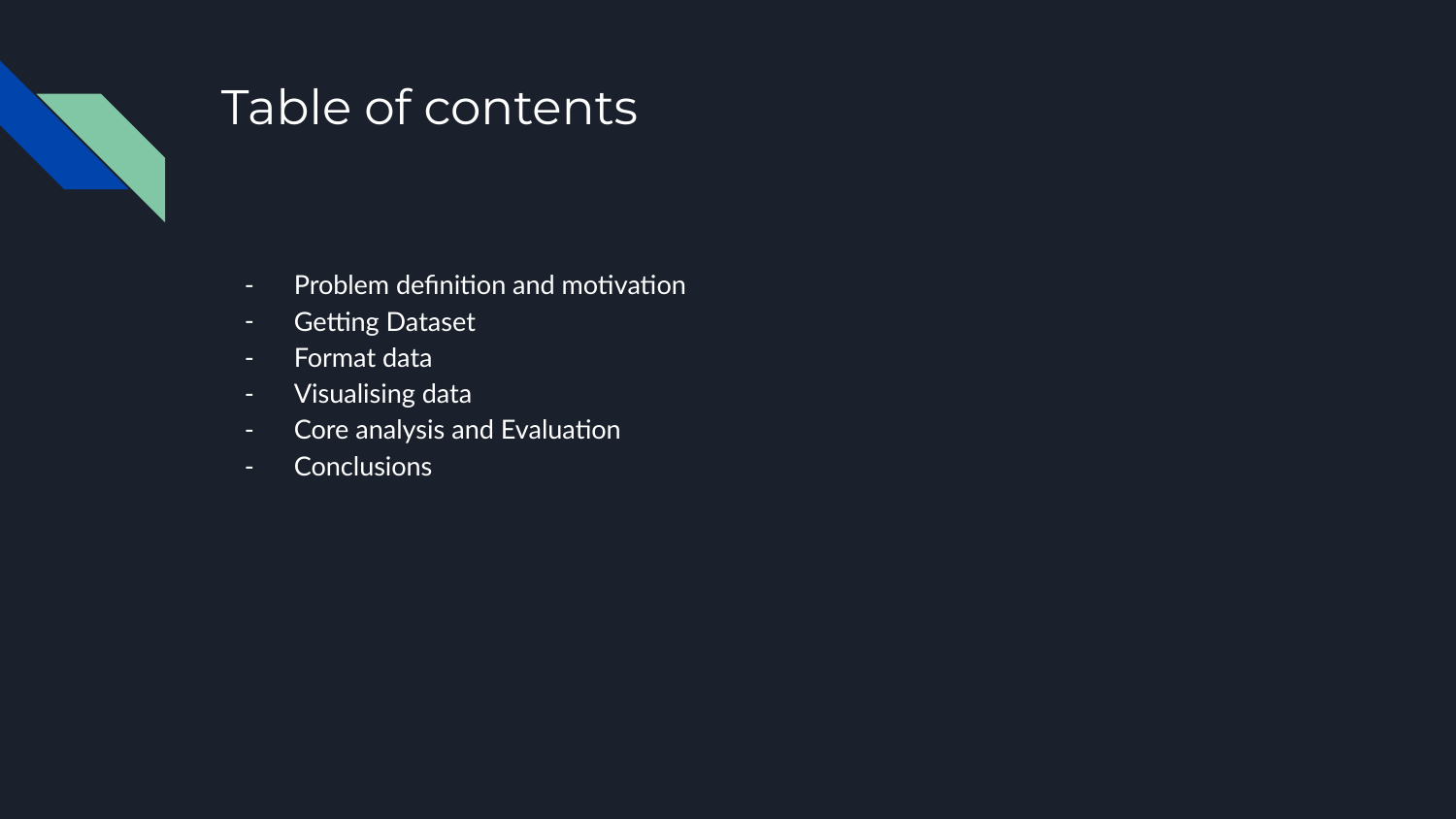

# Table of contents
Problem definition and motivation
Getting Dataset
Format data
Visualising data
Core analysis and Evaluation
Conclusions